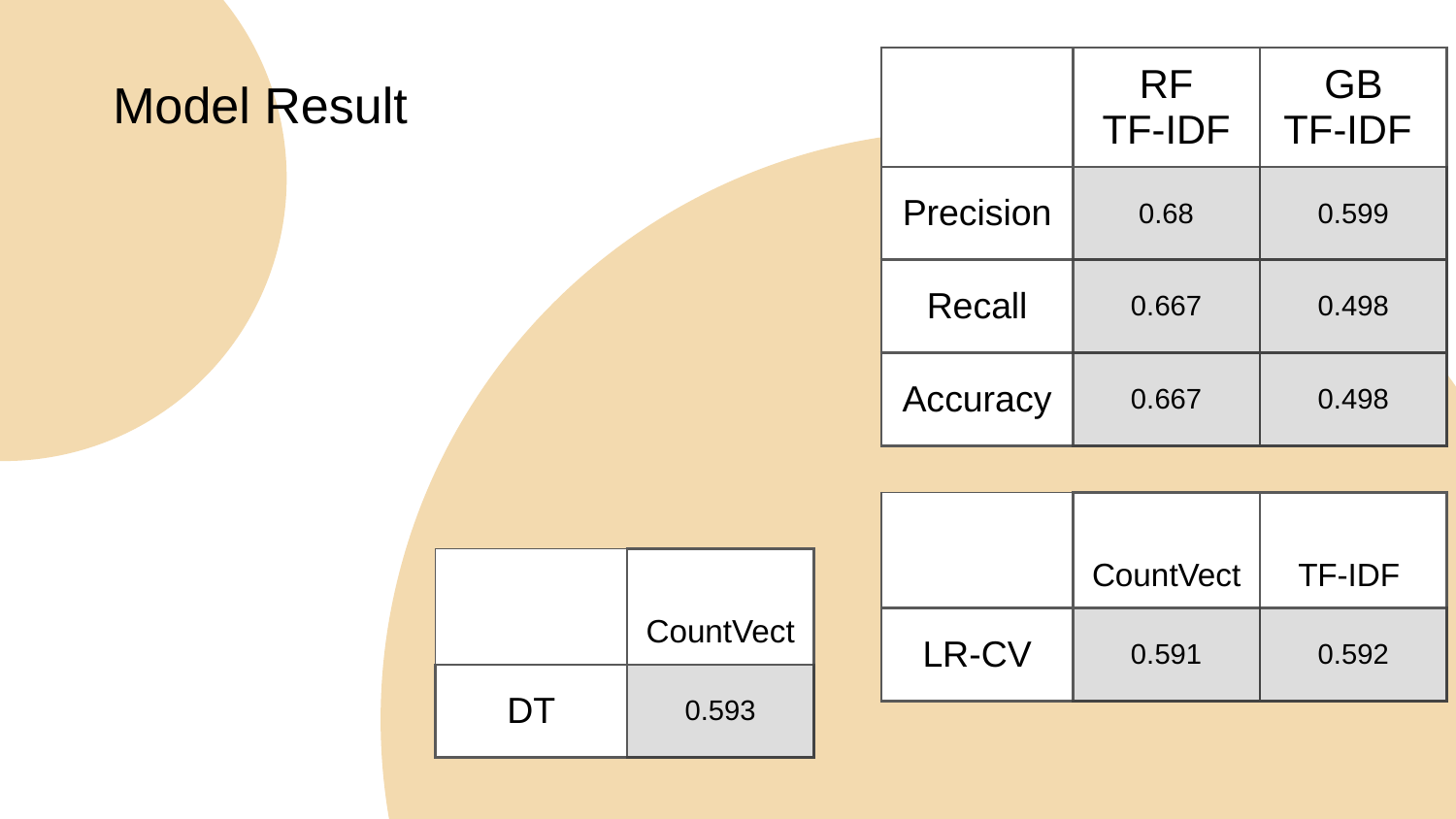

|  | RF TF-IDF | GB TF-IDF |
| --- | --- | --- |
| Precision | 0.68 | 0.599 |
| Recall | 0.667 | 0.498 |
| Accuracy | 0.667 | 0.498 |
# Model Result
|  | CountVect | TF-IDF |
| --- | --- | --- |
| LR-CV | 0.591 | 0.592 |
|  | CountVect |
| --- | --- |
| DT | 0.593 |